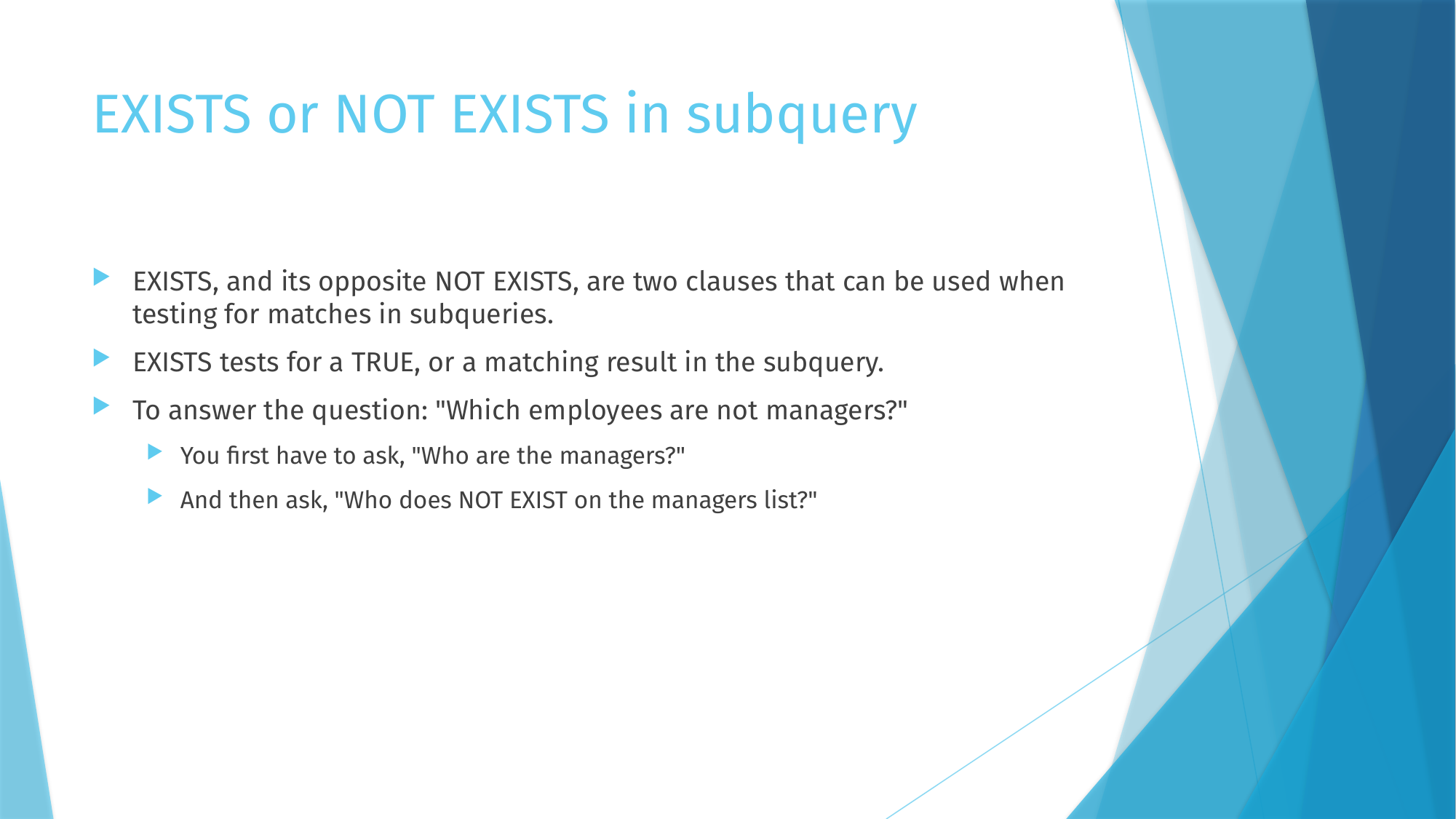

# EXISTS or NOT EXISTS in subquery
EXISTS, and its opposite NOT EXISTS, are two clauses that can be used when testing for matches in subqueries.
EXISTS tests for a TRUE, or a matching result in the subquery.
To answer the question: "Which employees are not managers?"
You first have to ask, "Who are the managers?"
And then ask, "Who does NOT EXIST on the managers list?"